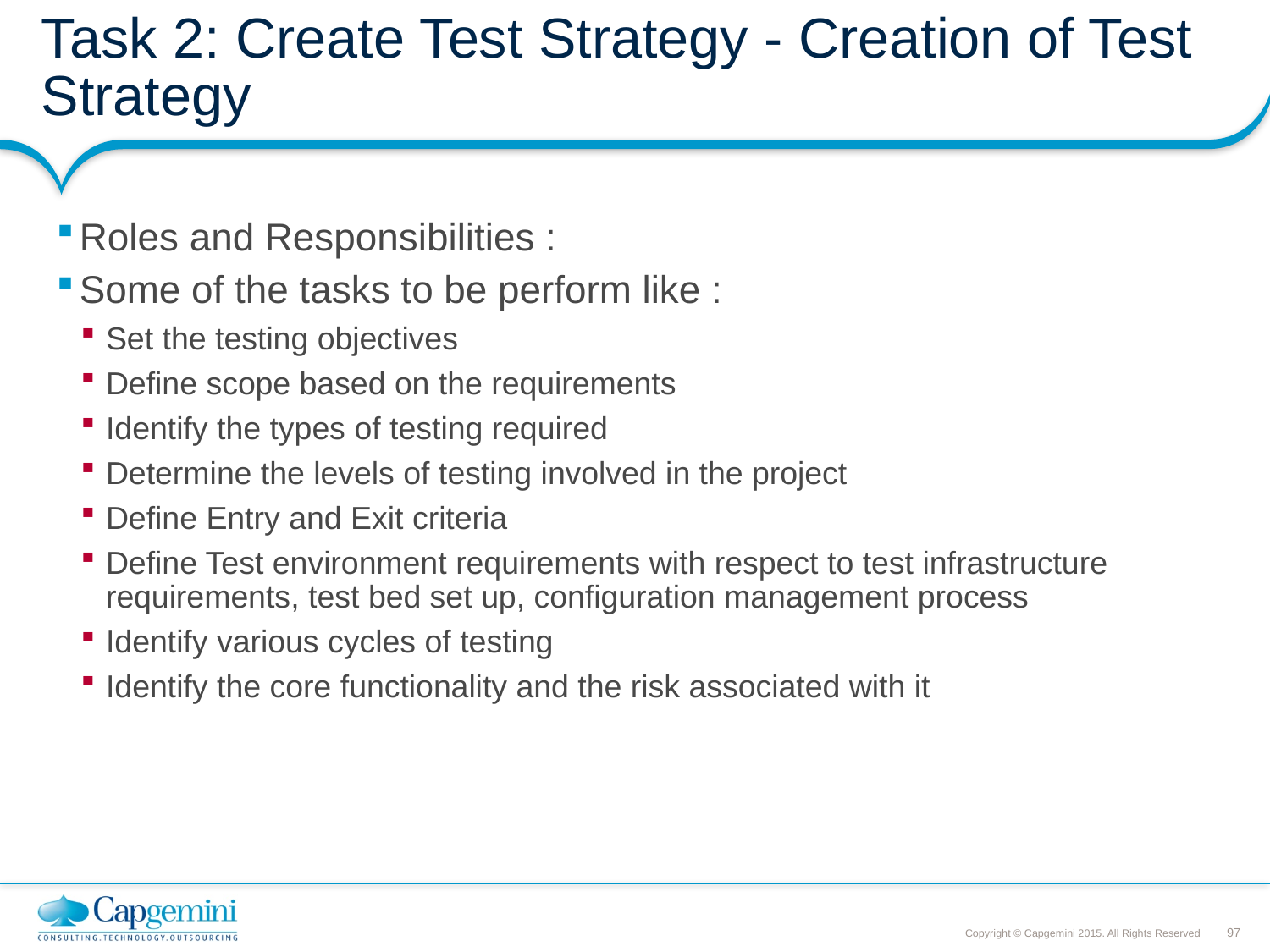

# Task 2: Create Test Strategy - Creation of Test Strategy
Roles and Responsibilities :
Some of the tasks to be perform like :
Set the testing objectives
Define scope based on the requirements
Identify the types of testing required
Determine the levels of testing involved in the project
Define Entry and Exit criteria
Define Test environment requirements with respect to test infrastructure requirements, test bed set up, configuration management process
Identify various cycles of testing
Identify the core functionality and the risk associated with it